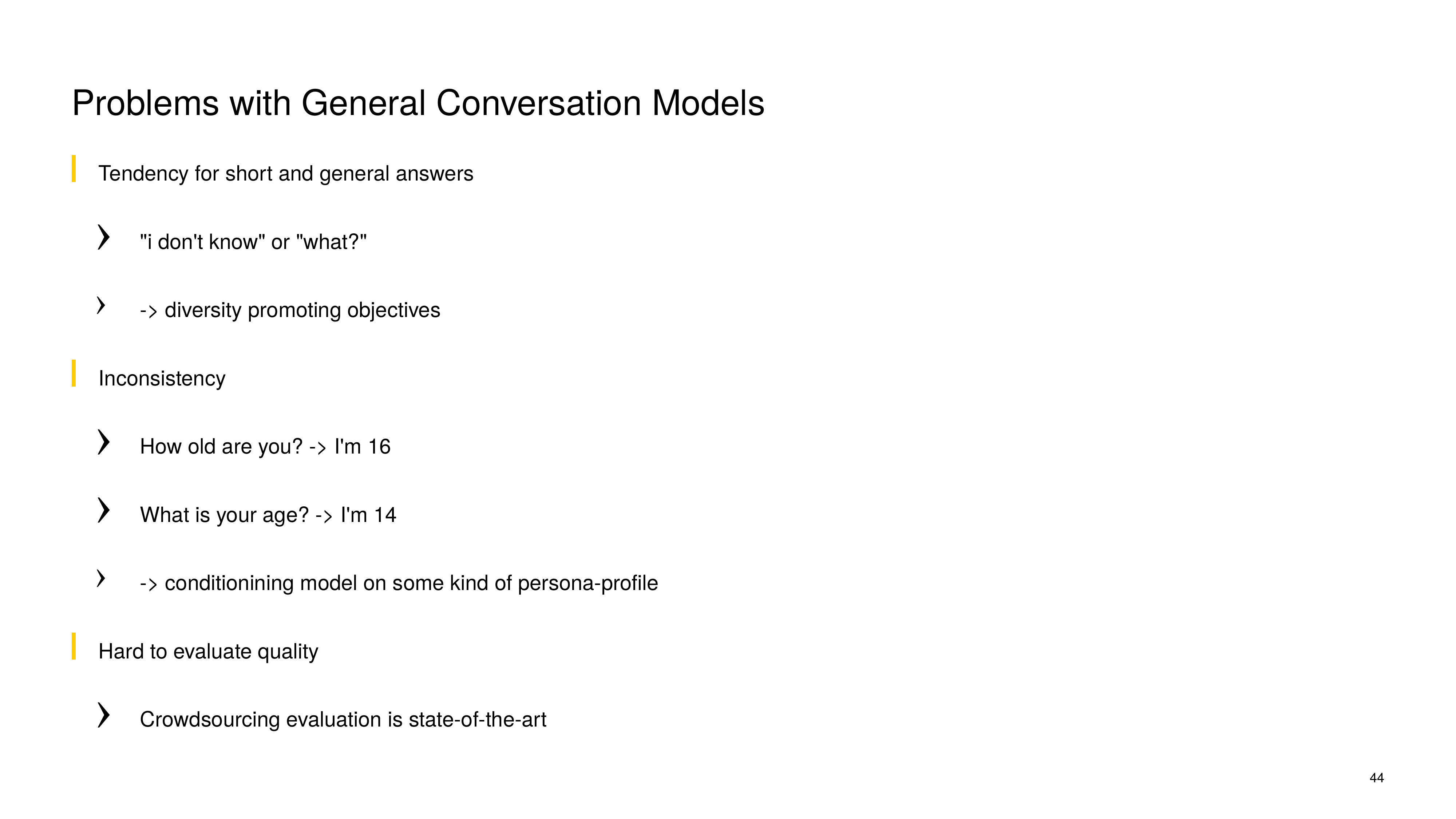

# Problems with General Conversation Models
Tendency for short and general answers
"i don't know" or "what?"
-> diversity promoting objectives
Inconsistency
How old are you? -> I'm 16
What is your age? -> I'm 14
-> conditionining model on some kind of persona-profile
Hard to evaluate quality
Crowdsourcing evaluation is state-of-the-art

44